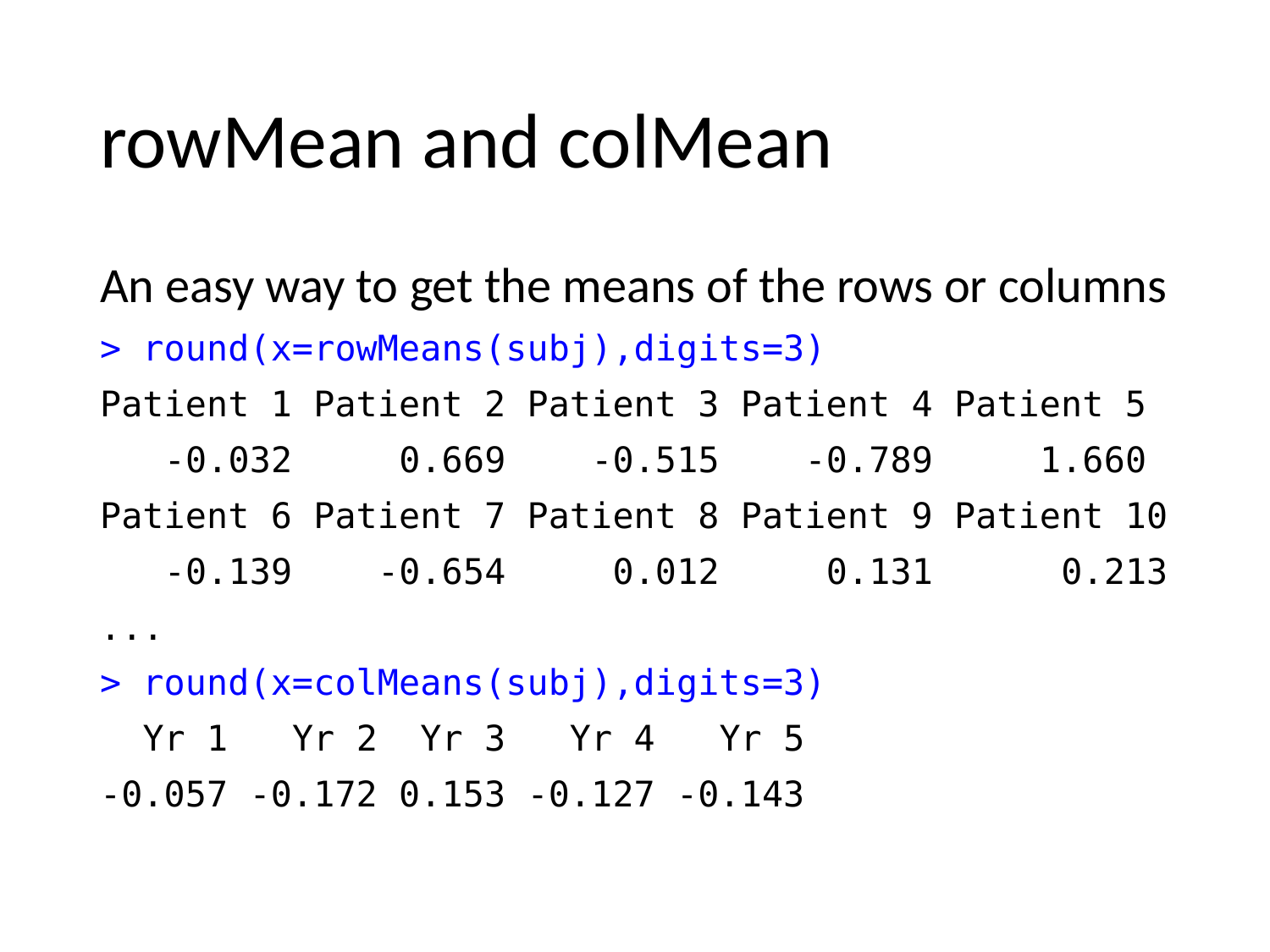

# rowMean and colMean
An easy way to get the means of the rows or columns
> round(x=rowMeans(subj),digits=3)
Patient 1 Patient 2 Patient 3 Patient 4 Patient 5
   -0.032     0.669    -0.515    -0.789     1.660
Patient 6 Patient 7 Patient 8 Patient 9 Patient 10
   -0.139    -0.654     0.012     0.131      0.213
...
> round(x=colMeans(subj),digits=3)
  Yr 1   Yr 2  Yr 3   Yr 4   Yr 5
-0.057 -0.172 0.153 -0.127 -0.143